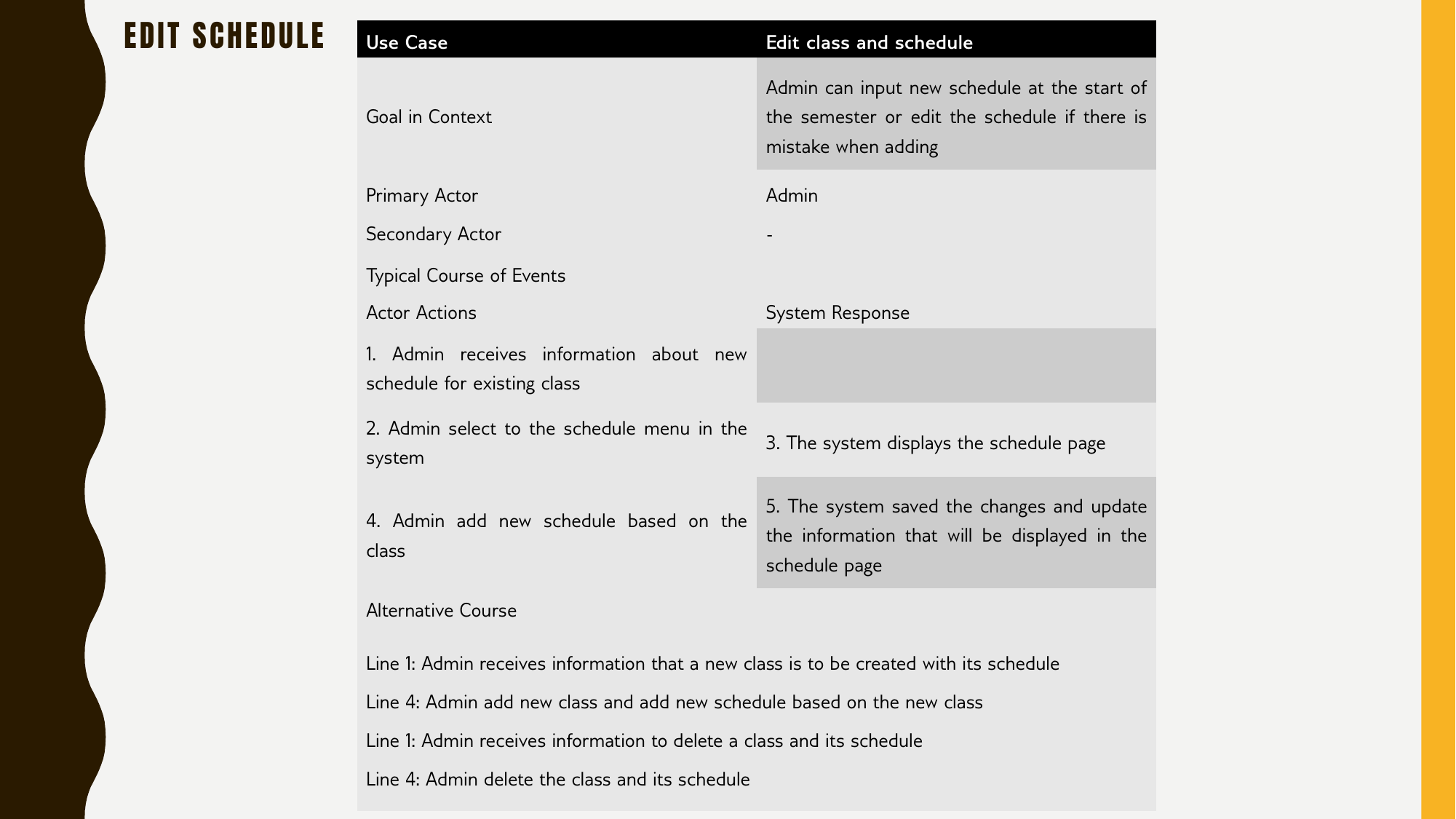

# Edit schedule
| Use Case | Edit class and schedule |
| --- | --- |
| Goal in Context | Admin can input new schedule at the start of the semester or edit the schedule if there is mistake when adding |
| Primary Actor Secondary Actor | Admin - |
| Typical Course of Events |  |
| Actor Actions | System Response |
| 1. Admin receives information about new schedule for existing class |  |
| 2. Admin select to the schedule menu in the system | 3. The system displays the schedule page |
| 4. Admin add new schedule based on the class | 5. The system saved the changes and update the information that will be displayed in the schedule page |
| Alternative Course |  |
| Line 1: Admin receives information that a new class is to be created with its schedule Line 4: Admin add new class and add new schedule based on the new class Line 1: Admin receives information to delete a class and its schedule Line 4: Admin delete the class and its schedule |  |